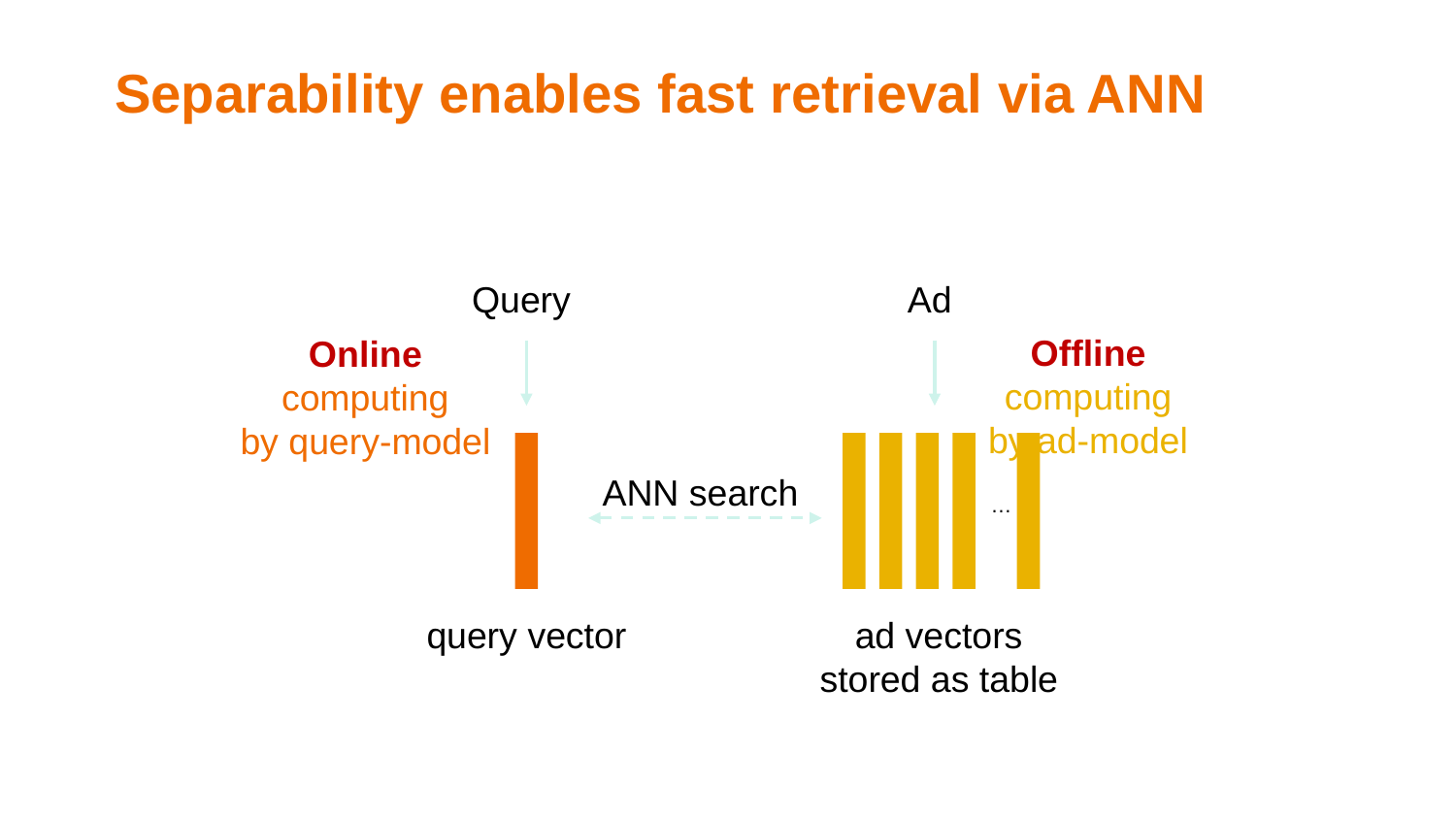

# Separability enables fast retrieval via ANN
Query
Online computing
by query-model

query vector
Ad
Offline computing
by ad-model

…
ad vectors
stored as table
ANN search